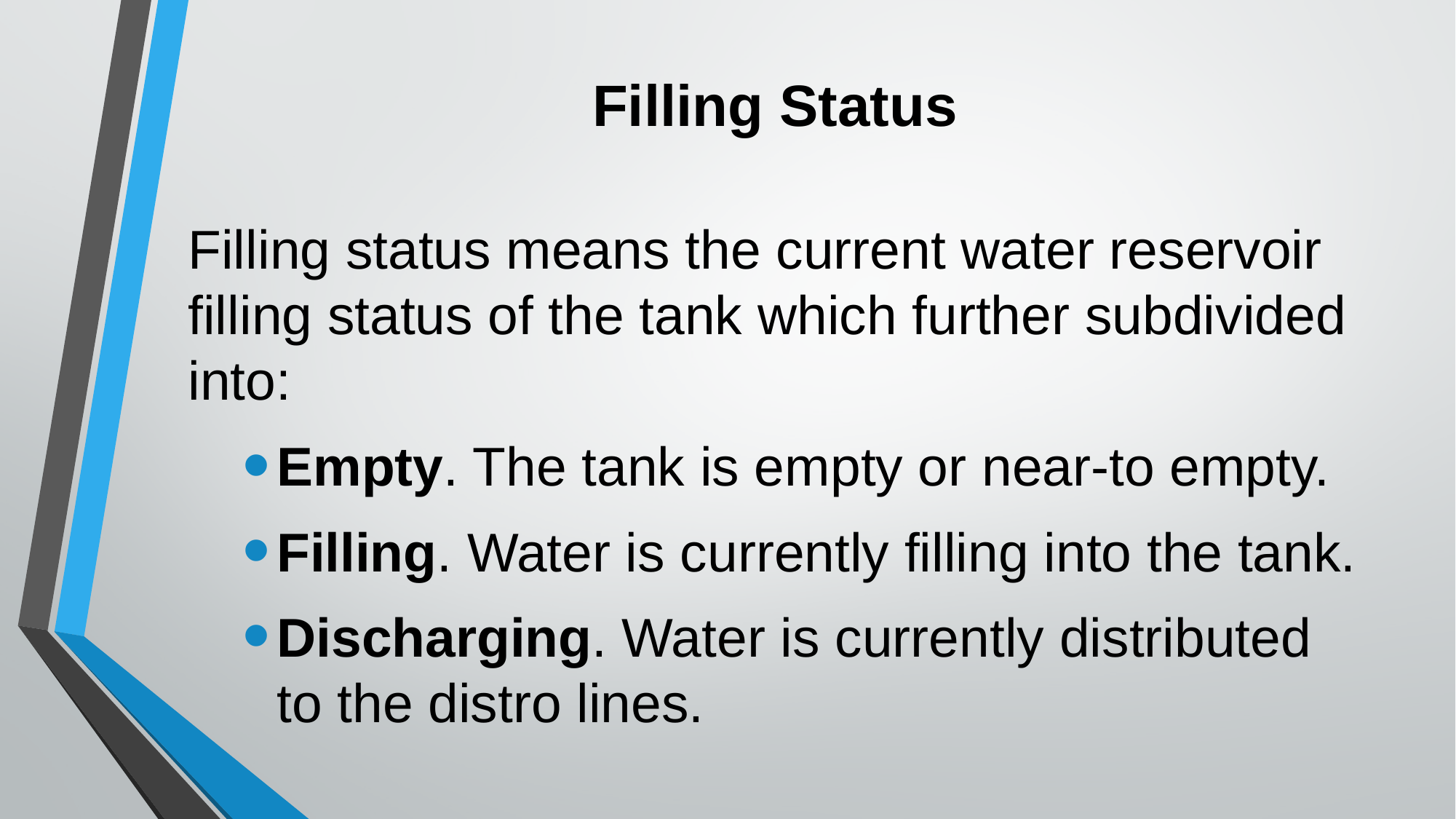

# Filling Status
Filling status means the current water reservoir filling status of the tank which further subdivided into:
Empty. The tank is empty or near-to empty.
Filling. Water is currently filling into the tank.
Discharging. Water is currently distributed to the distro lines.